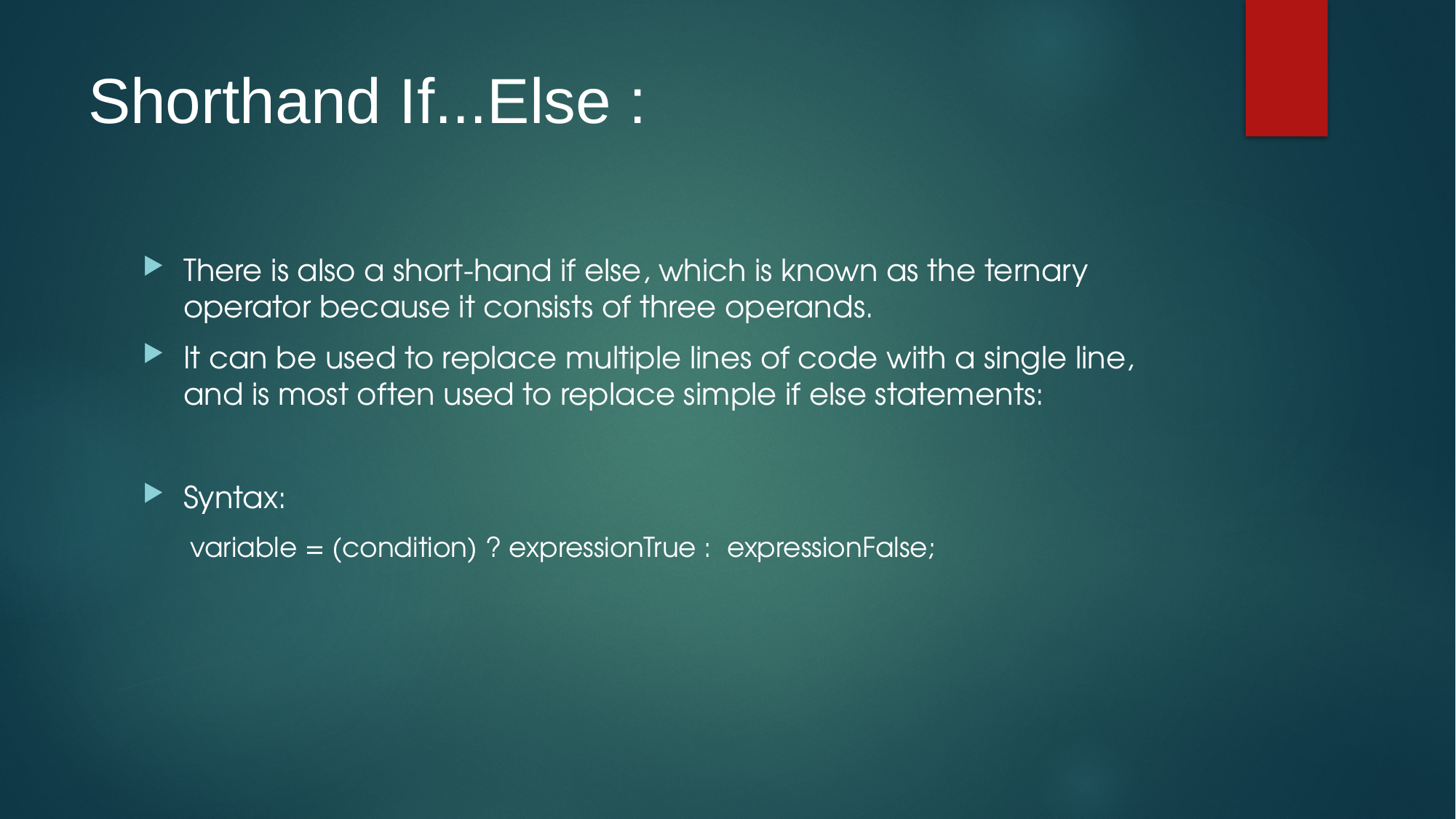

# Shorthand If...Else :
There is also a short-hand if else, which is known as the ternary operator because it consists of three operands.
It can be used to replace multiple lines of code with a single line, and is most often used to replace simple if else statements:

Syntax:
variable = (condition) ? expressionTrue :  expressionFalse;